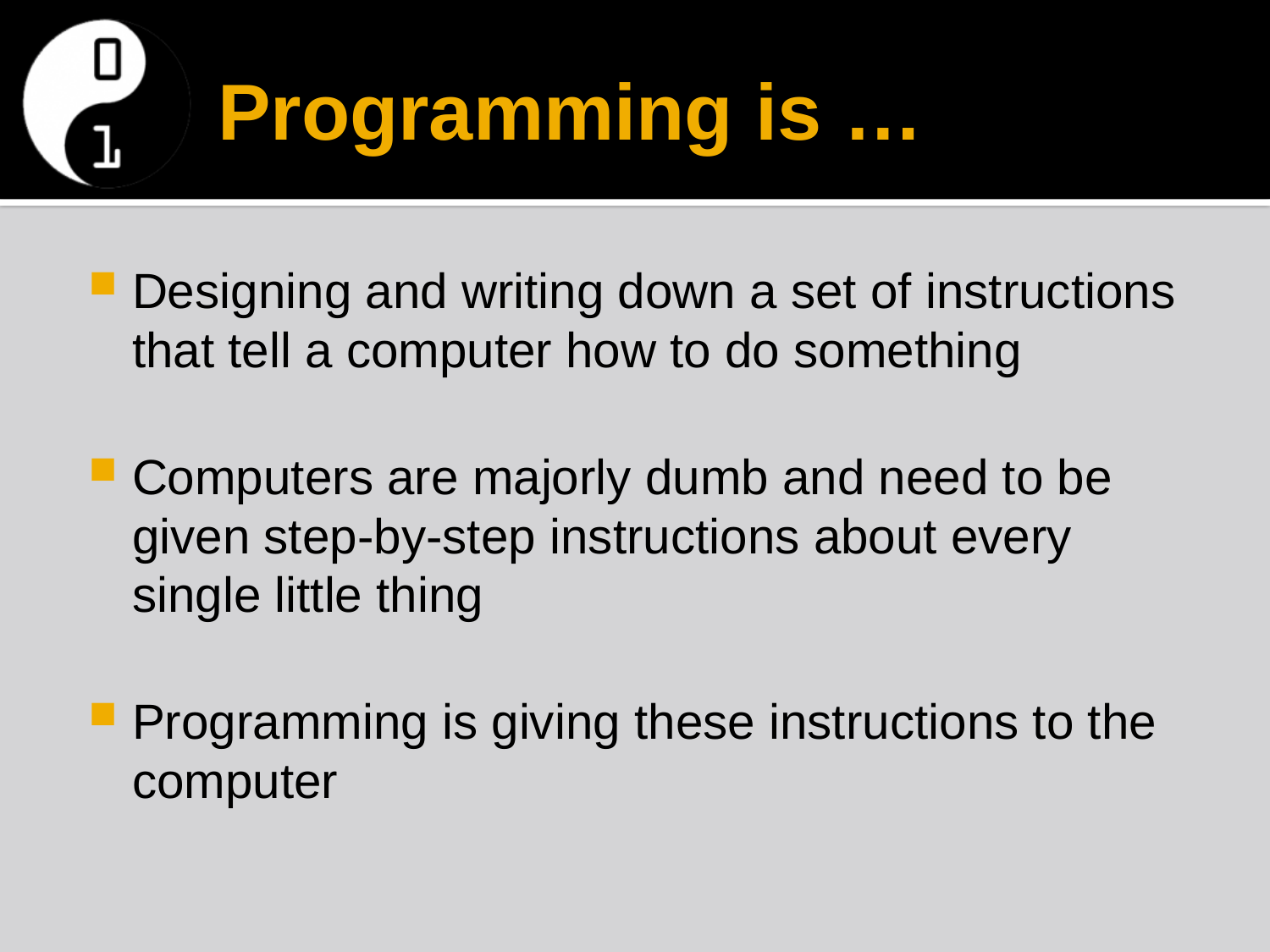

# Programming is …
Designing and writing down a set of instructions that tell a computer how to do something

Computers are majorly dumb and need to be given step-by-step instructions about every single little thing

Programming is giving these instructions to the computer